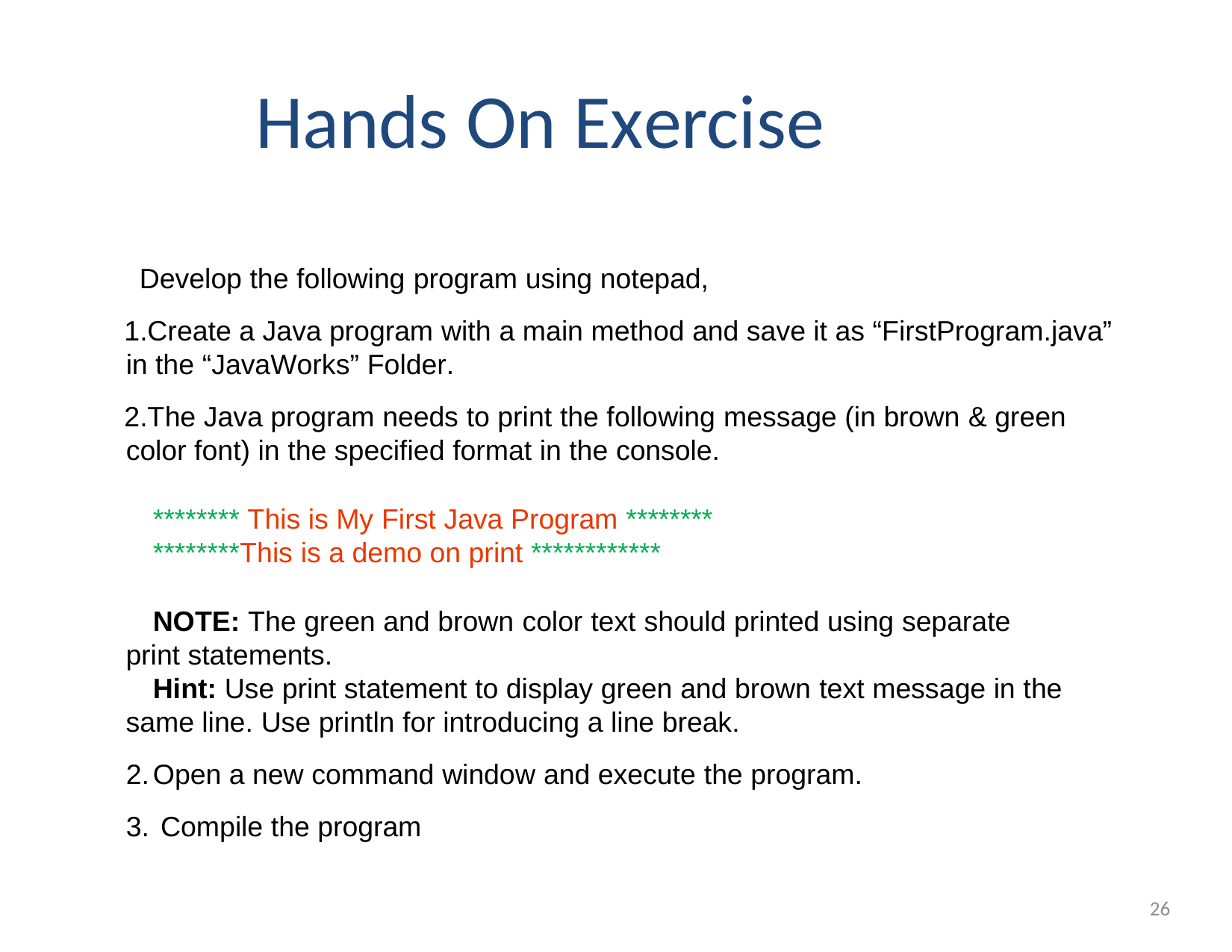

# Hands On Exercise
Develop the following program using notepad,
Create a Java program with a main method and save it as “FirstProgram.java” in the “JavaWorks” Folder.
The Java program needs to print the following message (in brown & green color font) in the specified format in the console.

******** This is My First Java Program ********
********This is a demo on print ************

NOTE: The green and brown color text should printed using separate print statements.
Hint: Use print statement to display green and brown text message in the same line. Use println for introducing a line break.
Open a new command window and execute the program.
Compile the program

26